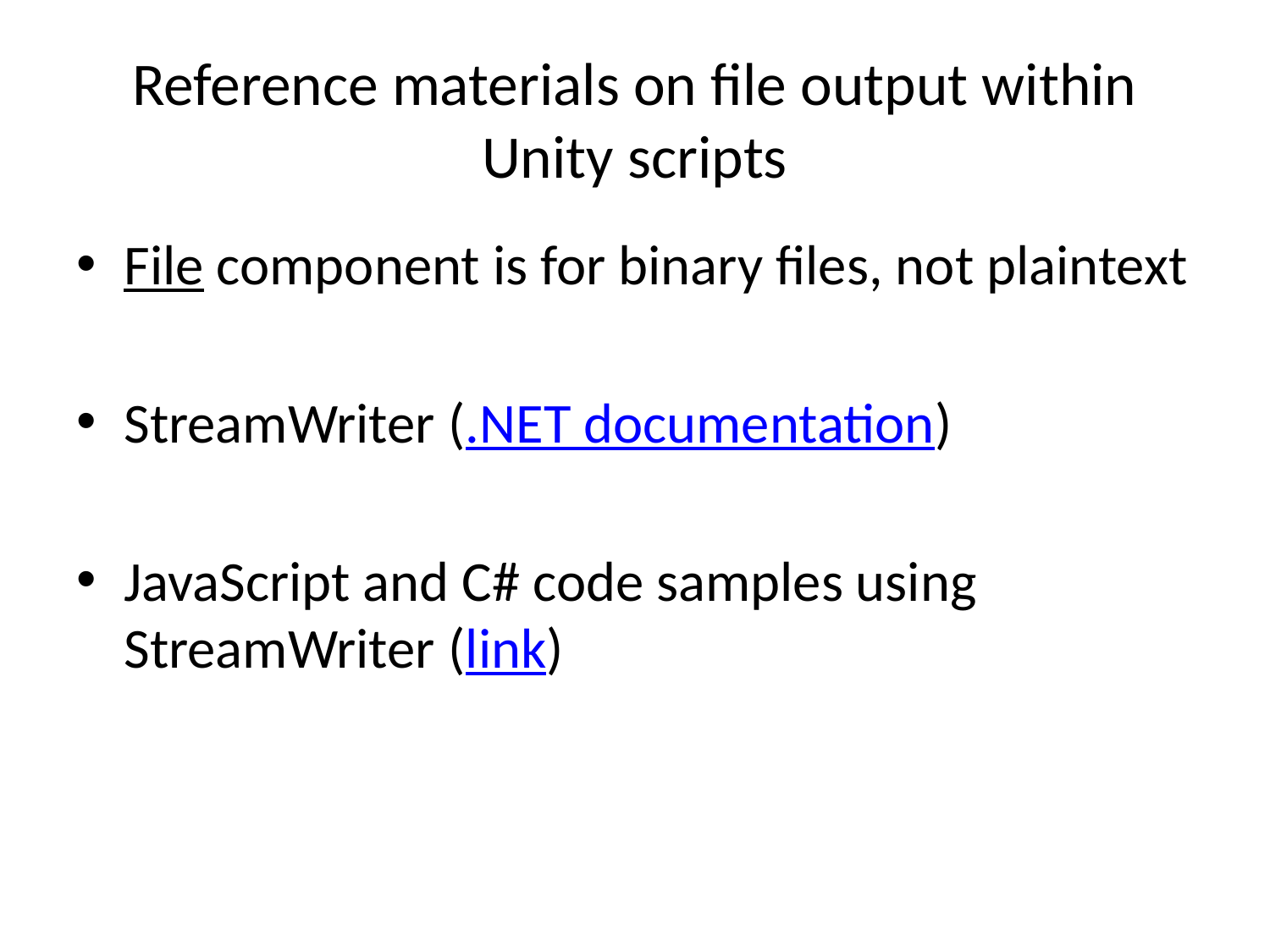

# Reference materials on file output within Unity scripts
File component is for binary files, not plaintext

StreamWriter (.NET documentation)

JavaScript and C# code samples using StreamWriter (link)